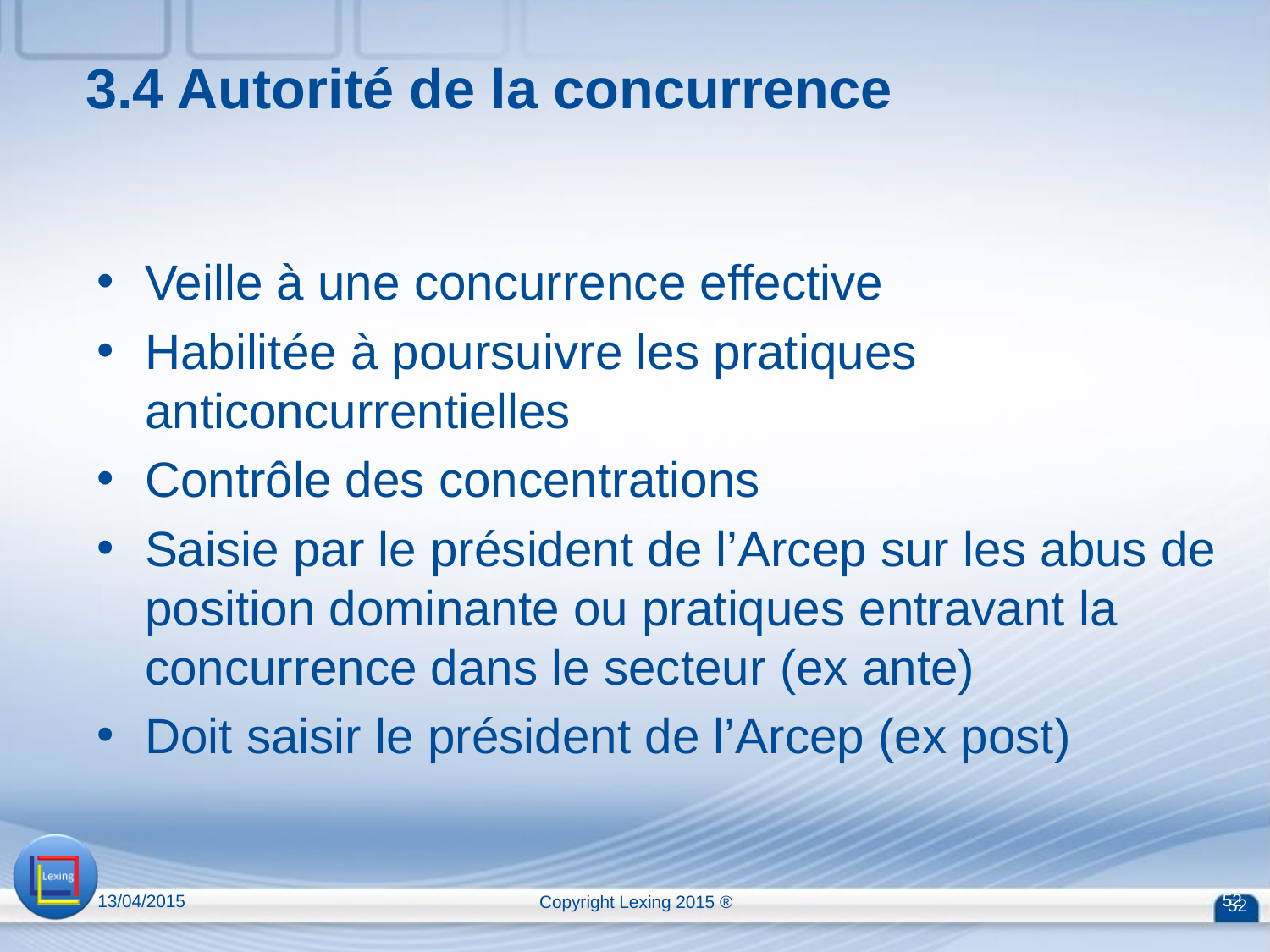

3.4 Autorité de la concurrence
Veille à une concurrence effective
Habilitée à poursuivre les pratiques anticoncurrentielles
Contrôle des concentrations
Saisie par le président de l’Arcep sur les abus de position dominante ou pratiques entravant la concurrence dans le secteur (ex ante)
Doit saisir le président de l’Arcep (ex post)

13/04/2015
Copyright Lexing 2015 ®
52
52